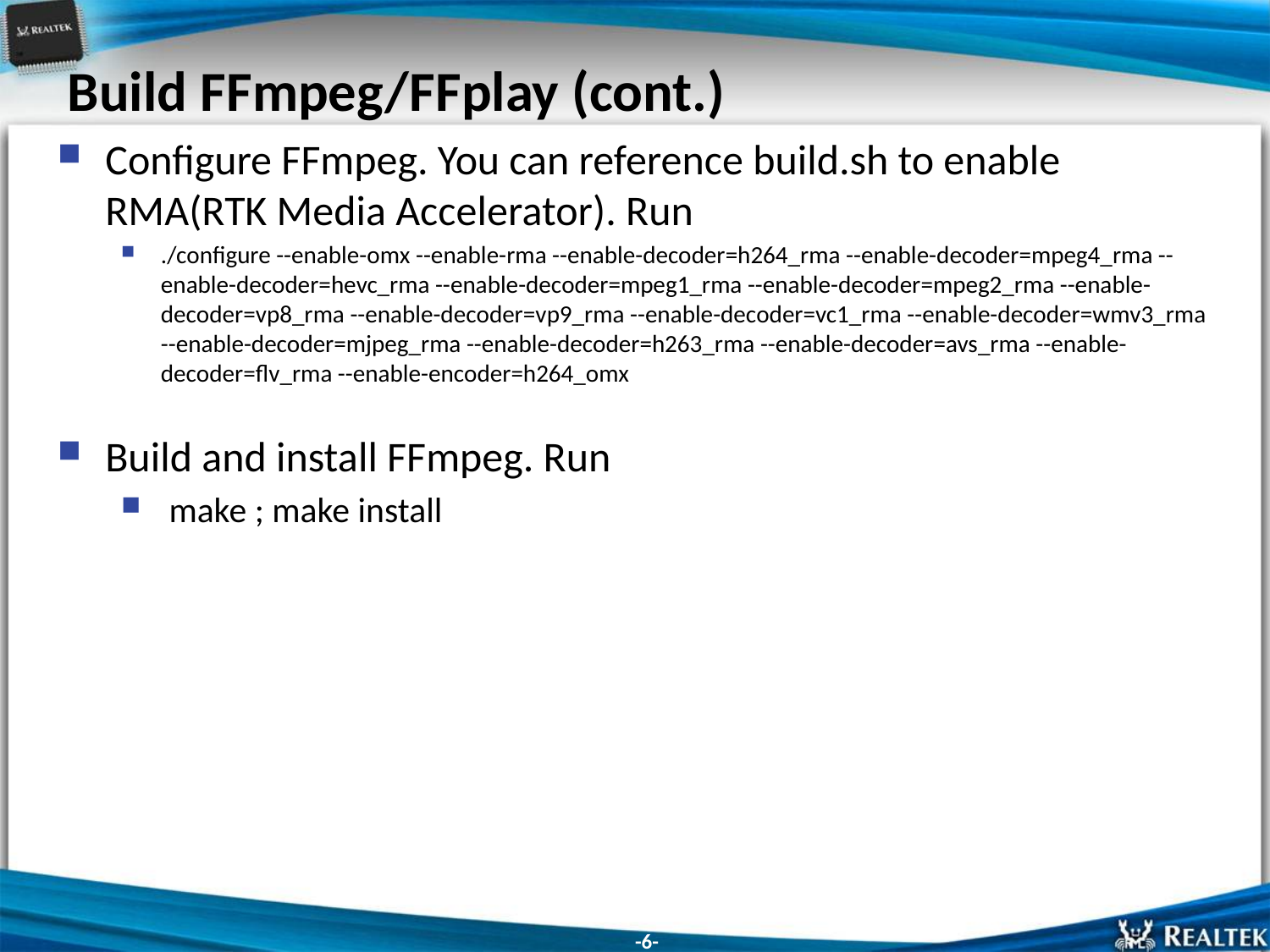

# Build FFmpeg/FFplay (cont.)
Configure FFmpeg. You can reference build.sh to enable RMA(RTK Media Accelerator). Run
./configure --enable-omx --enable-rma --enable-decoder=h264_rma --enable-decoder=mpeg4_rma --enable-decoder=hevc_rma --enable-decoder=mpeg1_rma --enable-decoder=mpeg2_rma --enable-decoder=vp8_rma --enable-decoder=vp9_rma --enable-decoder=vc1_rma --enable-decoder=wmv3_rma --enable-decoder=mjpeg_rma --enable-decoder=h263_rma --enable-decoder=avs_rma --enable-decoder=flv_rma --enable-encoder=h264_omx

Build and install FFmpeg. Run
 make ; make install
-6-